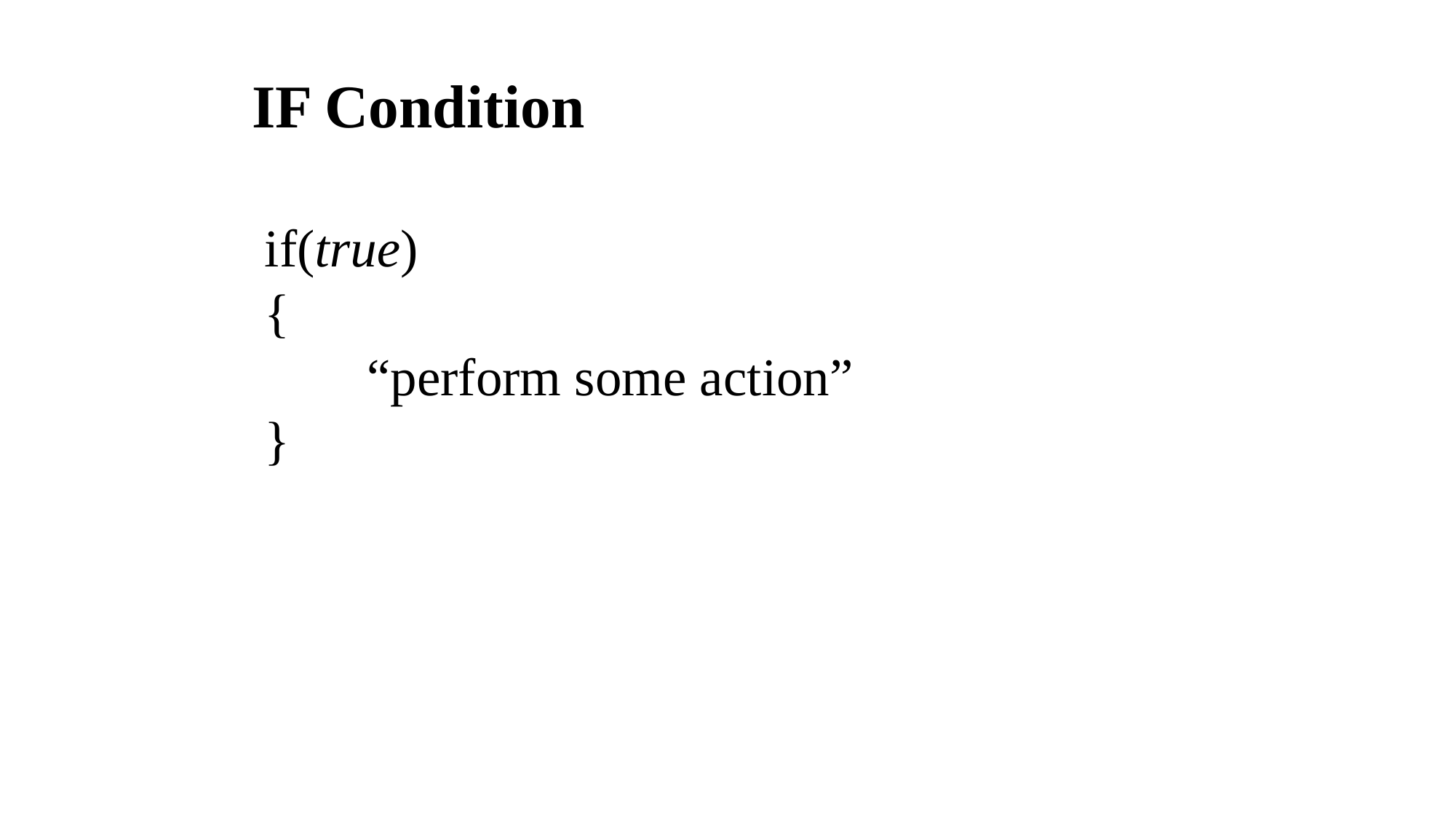

# IF Condition

if(true)
{
“perform some action”
}